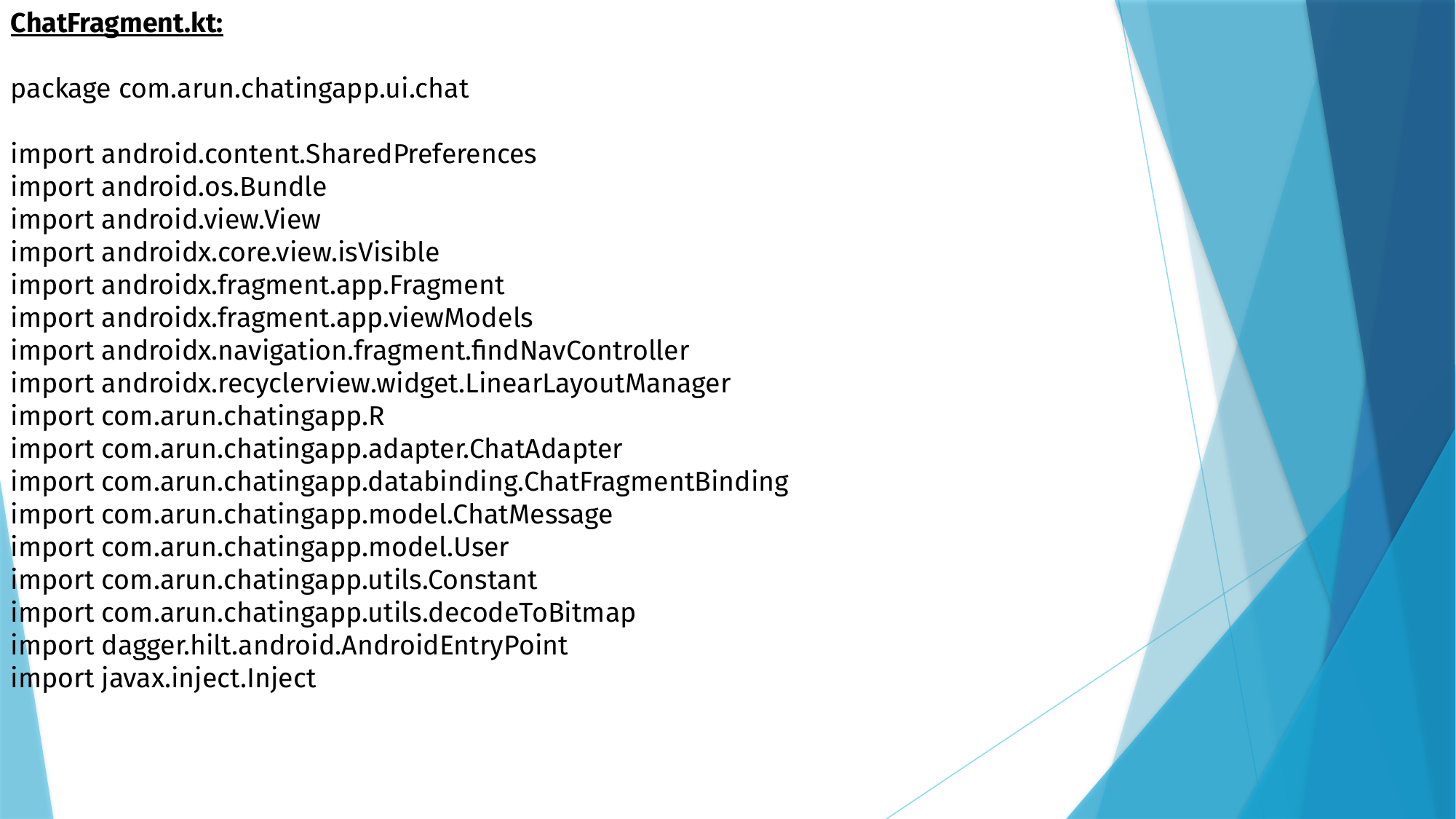

ChatFragment.kt:

package com.arun.chatingapp.ui.chat

import android.content.SharedPreferences
import android.os.Bundle
import android.view.View
import androidx.core.view.isVisible
import androidx.fragment.app.Fragment
import androidx.fragment.app.viewModels
import androidx.navigation.fragment.findNavController
import androidx.recyclerview.widget.LinearLayoutManager
import com.arun.chatingapp.R
import com.arun.chatingapp.adapter.ChatAdapter
import com.arun.chatingapp.databinding.ChatFragmentBinding
import com.arun.chatingapp.model.ChatMessage
import com.arun.chatingapp.model.User
import com.arun.chatingapp.utils.Constant
import com.arun.chatingapp.utils.decodeToBitmap
import dagger.hilt.android.AndroidEntryPoint
import javax.inject.Inject